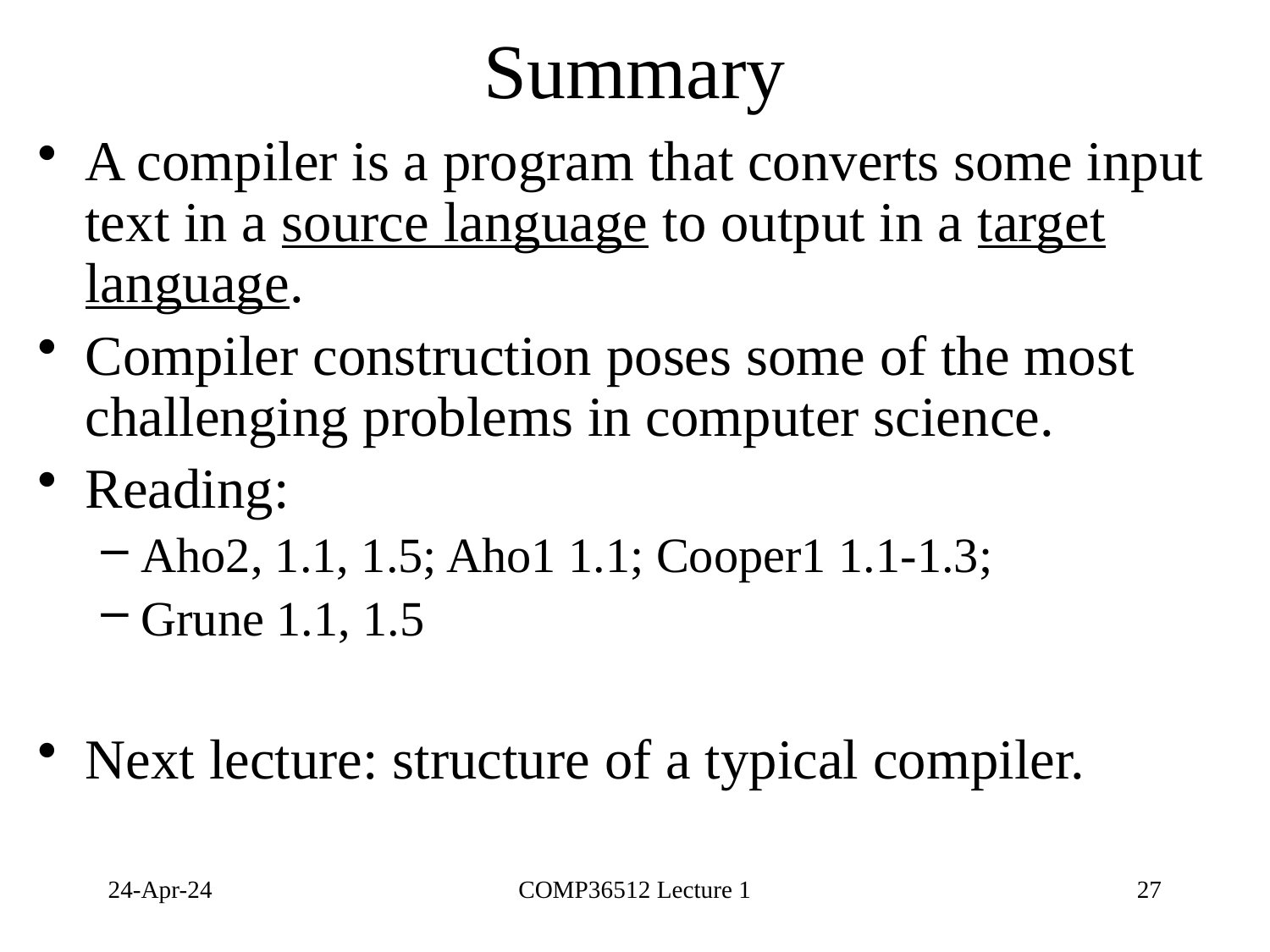

# Summary
A compiler is a program that converts some input text in a source language to output in a target language.
Compiler construction poses some of the most challenging problems in computer science.
Reading:
Aho2, 1.1, 1.5; Aho1 1.1; Cooper1 1.1-1.3;
Grune 1.1, 1.5

Next lecture: structure of a typical compiler.
24-Apr-24
COMP36512 Lecture 1
27